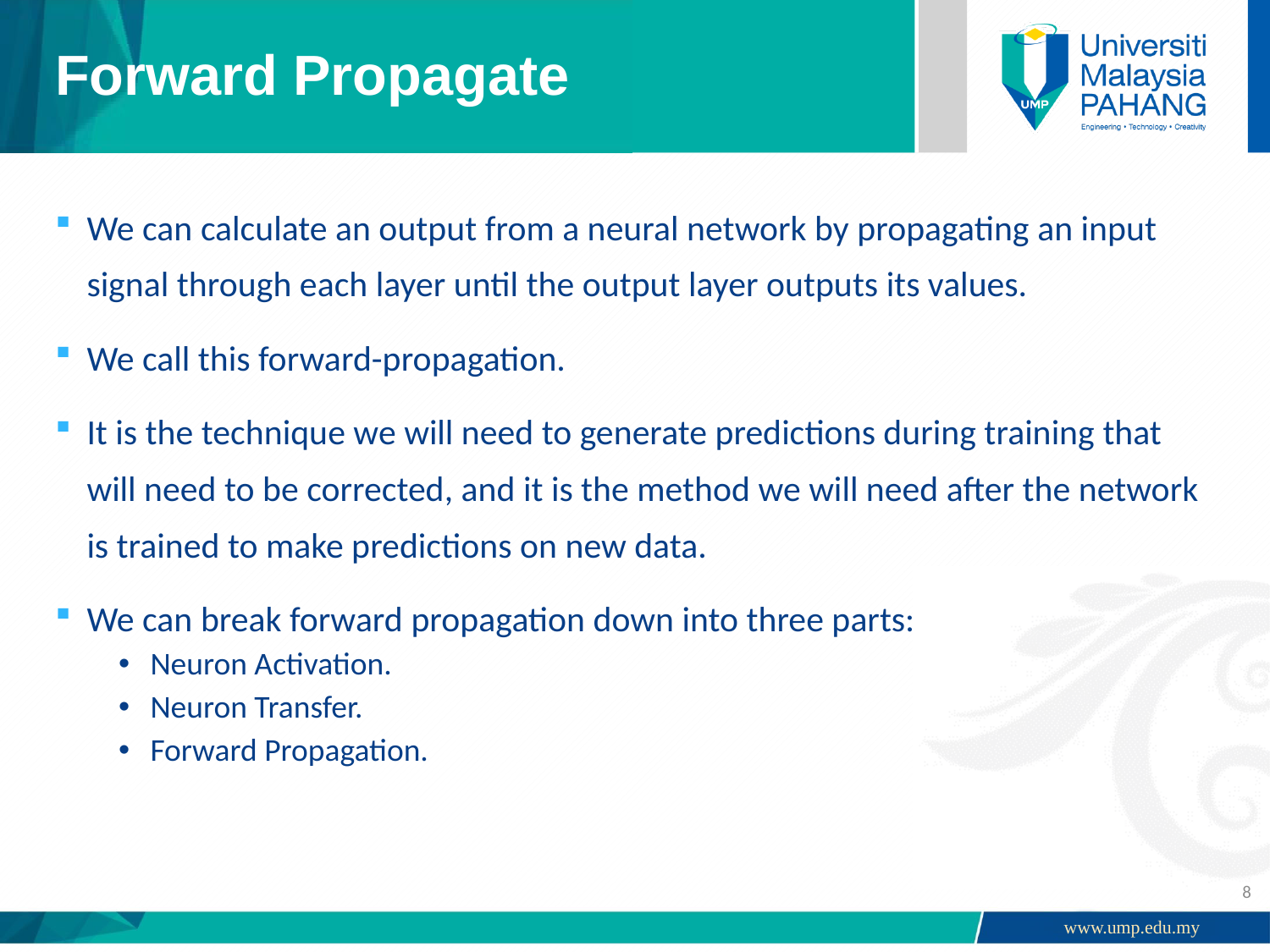

# Forward Propagate
We can calculate an output from a neural network by propagating an input signal through each layer until the output layer outputs its values.
We call this forward-propagation.
It is the technique we will need to generate predictions during training that will need to be corrected, and it is the method we will need after the network is trained to make predictions on new data.
We can break forward propagation down into three parts:
Neuron Activation.
Neuron Transfer.
Forward Propagation.

8